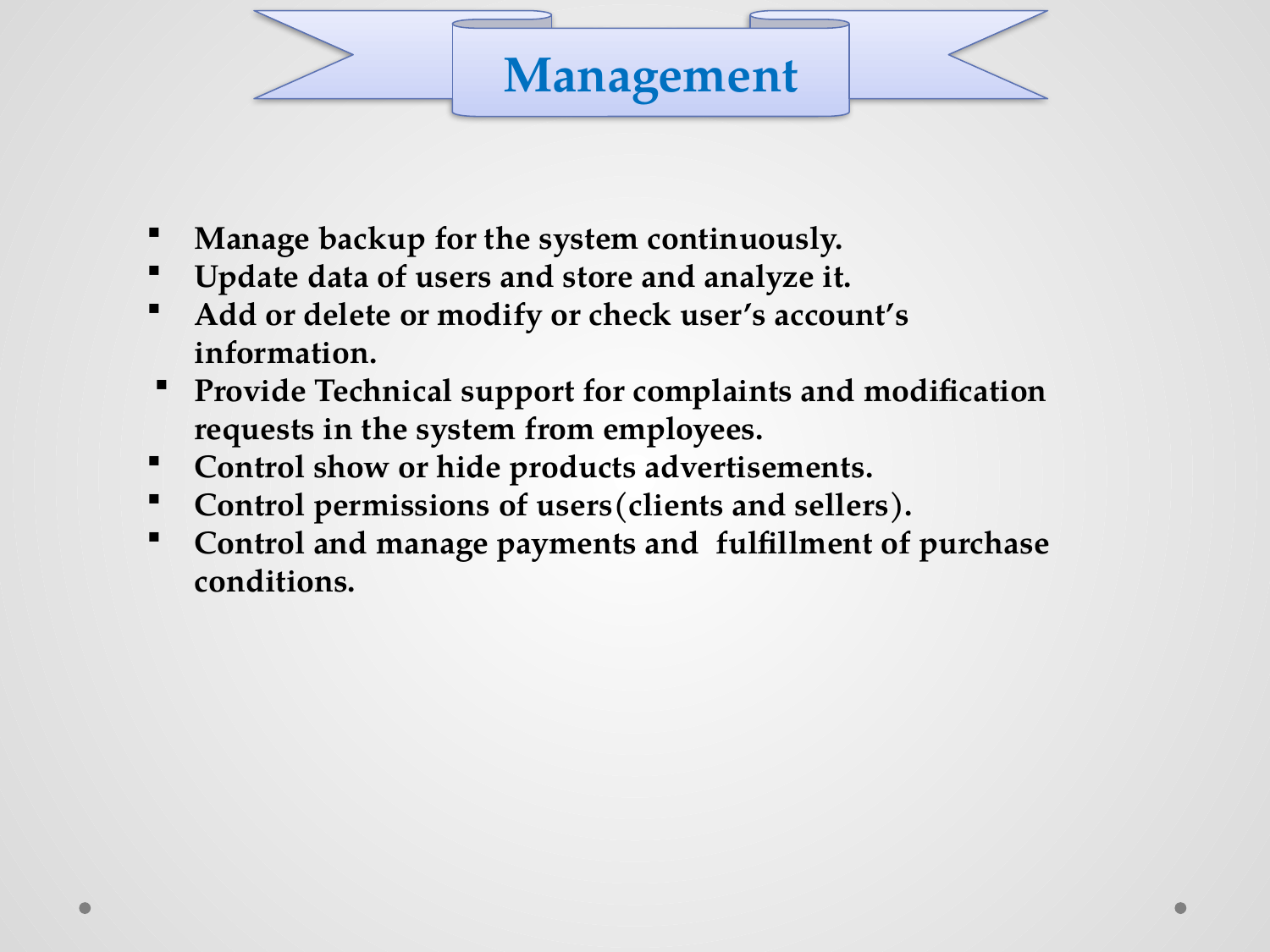

Management
Manage backup for the system continuously.
Update data of users and store and analyze it.
Add or delete or modify or check user’s account’s information.
Provide Technical support for complaints and modification requests in the system from employees.
Control show or hide products advertisements.
Control permissions of users(clients and sellers).
Control and manage payments and  fulfillment of purchase conditions.